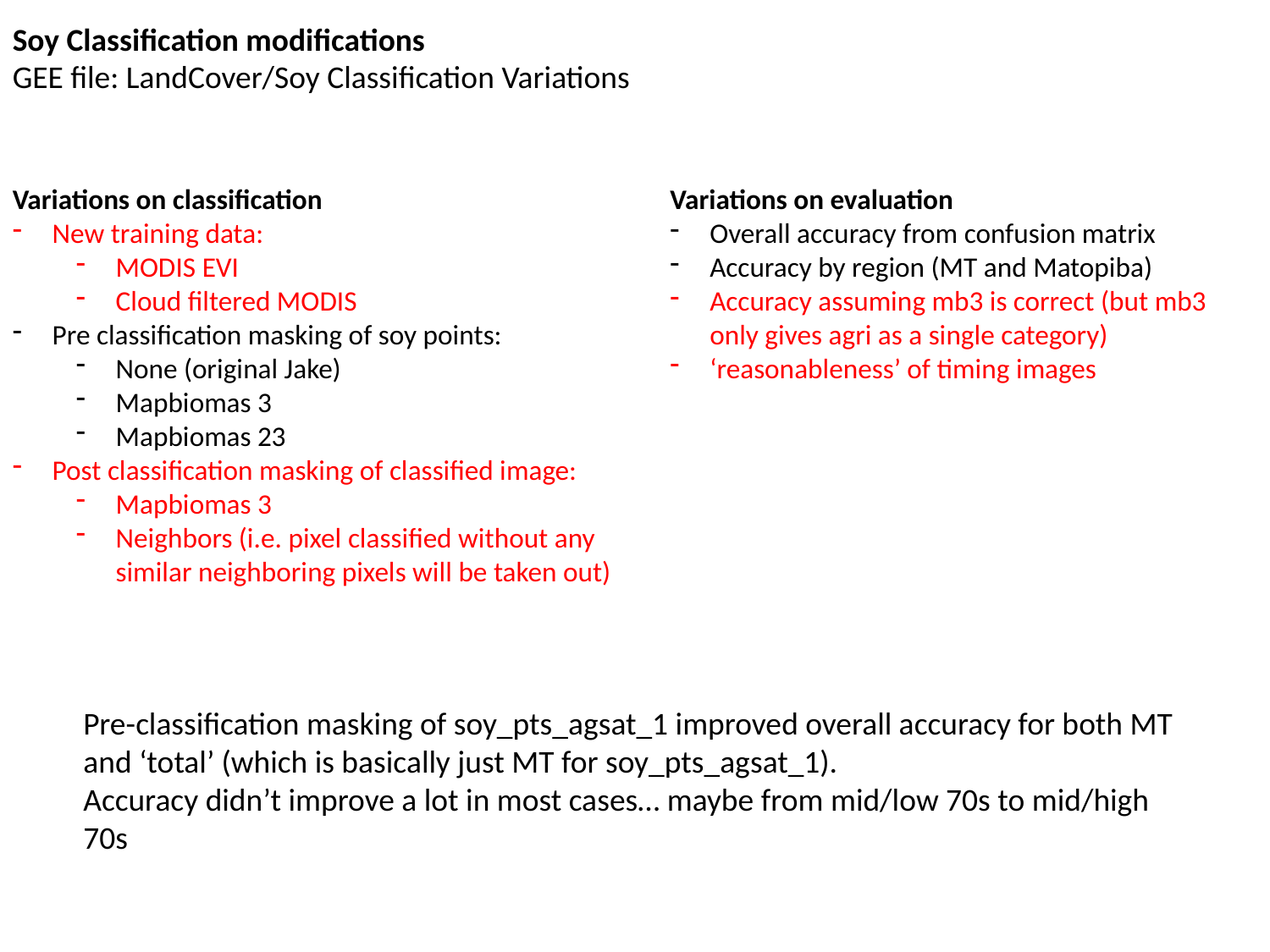

Soy Classification modifications
GEE file: LandCover/Soy Classification Variations
Variations on classification
New training data:
MODIS EVI
Cloud filtered MODIS
Pre classification masking of soy points:
None (original Jake)
Mapbiomas 3
Mapbiomas 23
Post classification masking of classified image:
Mapbiomas 3
Neighbors (i.e. pixel classified without any similar neighboring pixels will be taken out)
Variations on evaluation
Overall accuracy from confusion matrix
Accuracy by region (MT and Matopiba)
Accuracy assuming mb3 is correct (but mb3 only gives agri as a single category)
‘reasonableness’ of timing images

Pre-classification masking of soy_pts_agsat_1 improved overall accuracy for both MT and ‘total’ (which is basically just MT for soy_pts_agsat_1).
Accuracy didn’t improve a lot in most cases… maybe from mid/low 70s to mid/high 70s